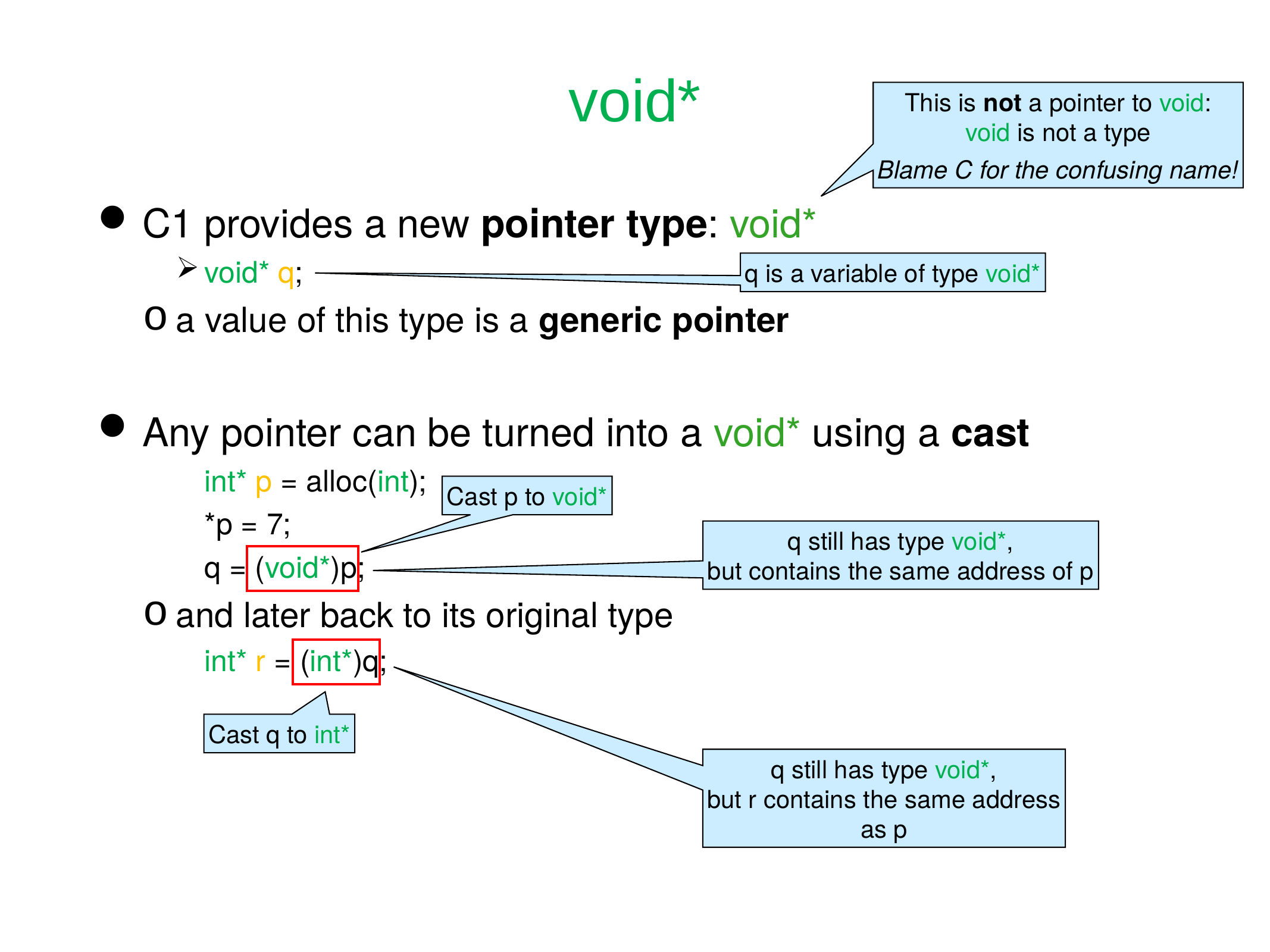

# void*
This is not a pointer to void:
void is not a type
Blame C for the confusing name!
C1 provides a new pointer type: void*
void* q;
a value of this type is a generic pointer

Any pointer can be turned into a void* using a cast
	int* p = alloc(int);
	*p = 7;
	q = (void*)p;
and later back to its original type
	int* r = (int*)q;

q is a variable of type void*
Cast p to void*
q still has type void*,
but contains the same address of p

Cast q to int*
q still has type void*,
but r contains the same address
as p